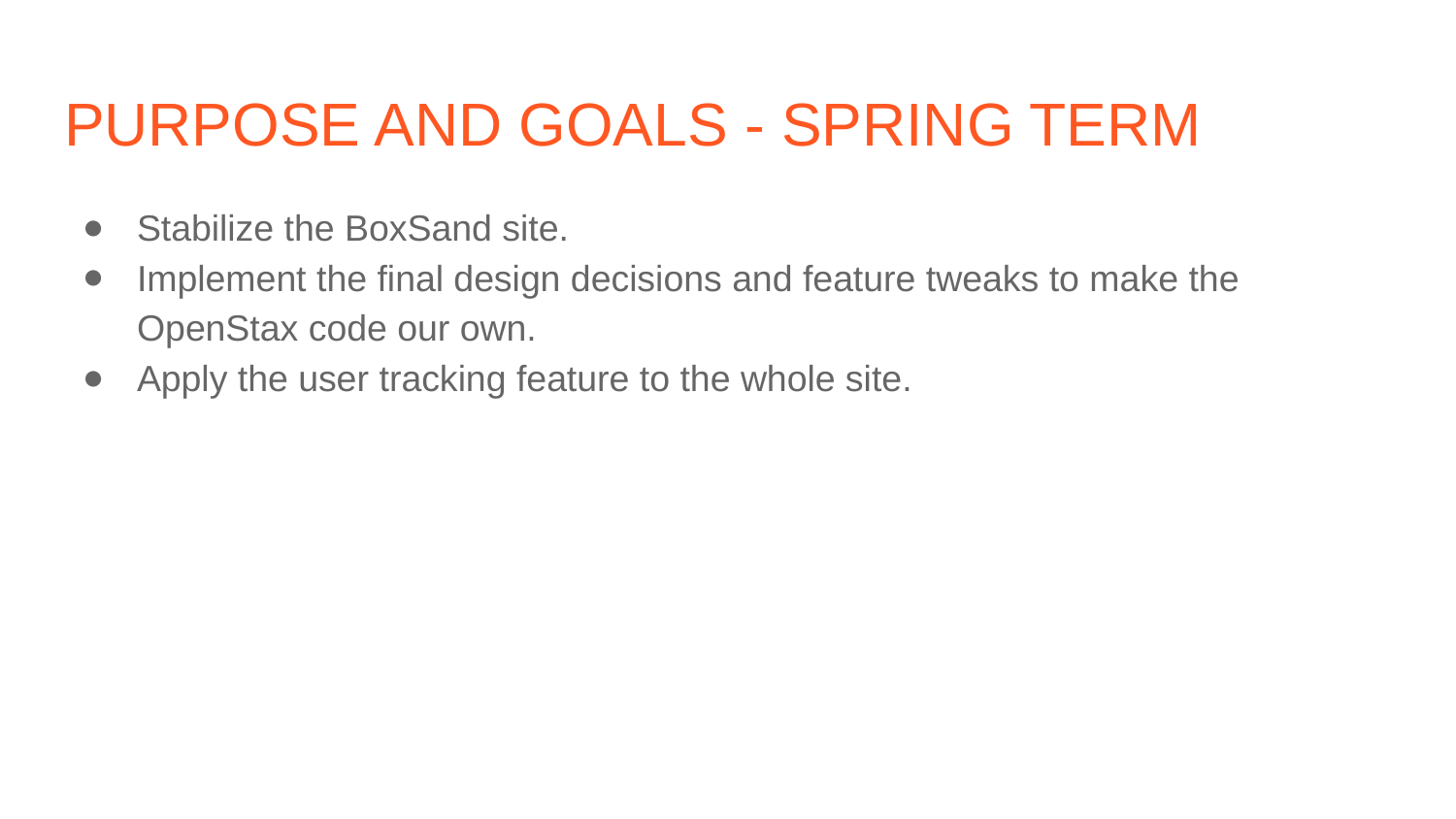

# PURPOSE AND GOALS - SPRING TERM
Stabilize the BoxSand site.
Implement the final design decisions and feature tweaks to make the OpenStax code our own.
Apply the user tracking feature to the whole site.